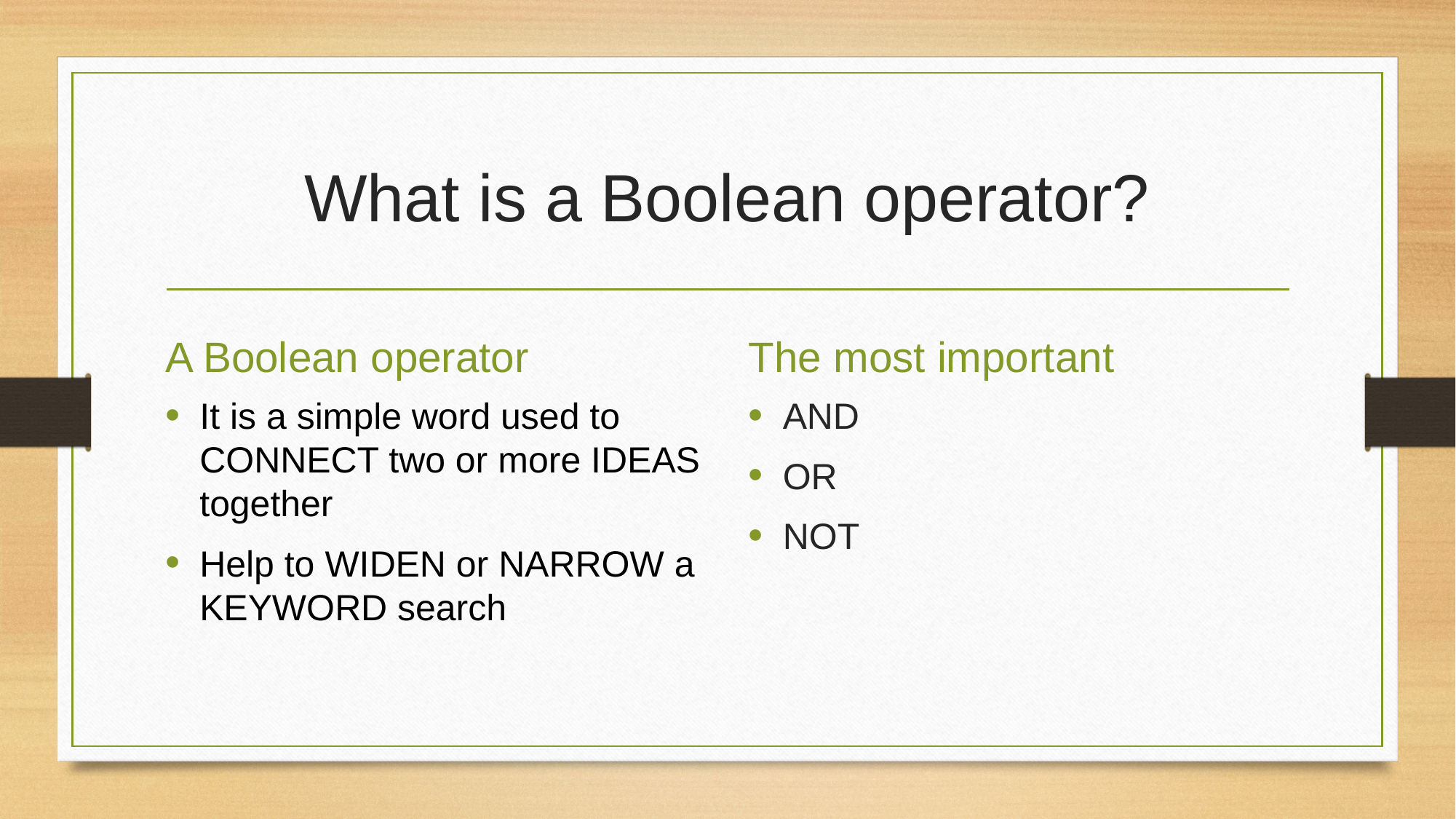

# What is a Boolean operator?
A Boolean operator
The most important
It is a simple word used to CONNECT two or more IDEAS together
Help to WIDEN or NARROW a KEYWORD search
AND
OR
NOT